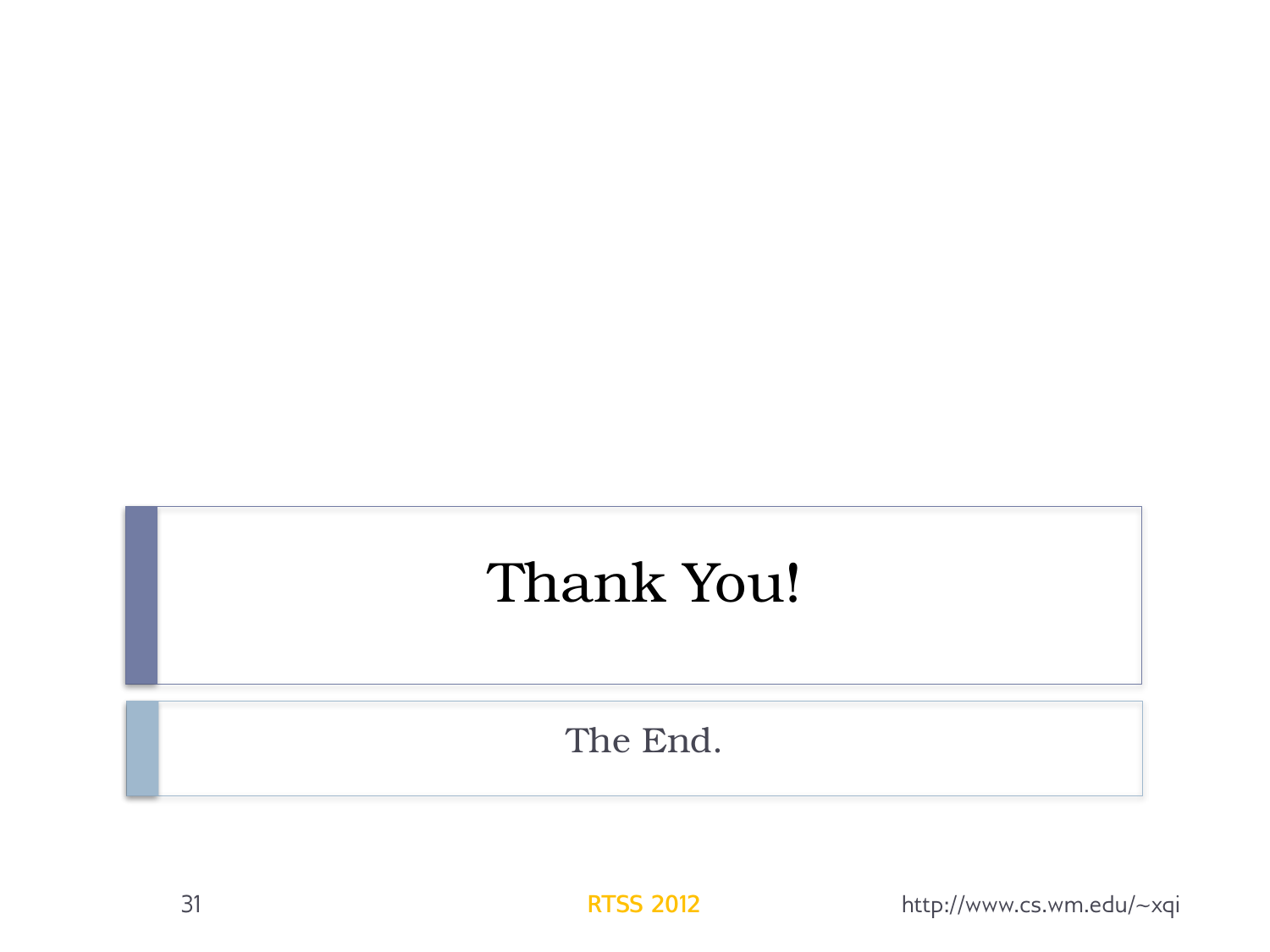

# Thank You!
The End.
31
RTSS 2012
http://www.cs.wm.edu/~xqi